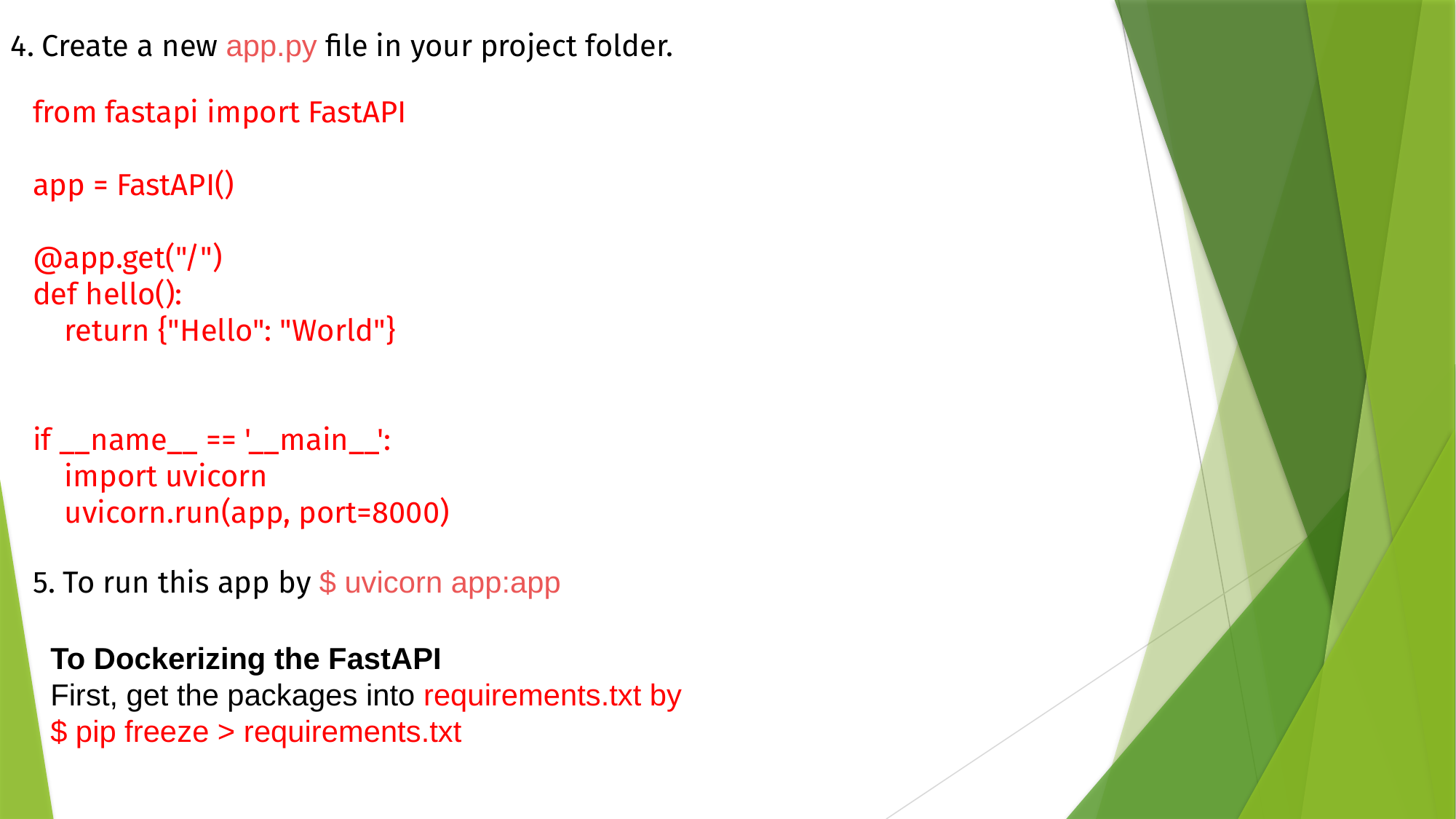

4. Create a new app.py file in your project folder.
from fastapi import FastAPI

app = FastAPI()

@app.get("/")
def hello():
    return {"Hello": "World"}

if __name__ == '__main__':
    import uvicorn
    uvicorn.run(app, port=8000)
5. To run this app by $ uvicorn app:app
To Dockerizing the FastAPI
First, get the packages into requirements.txt by
$ pip freeze > requirements.txt